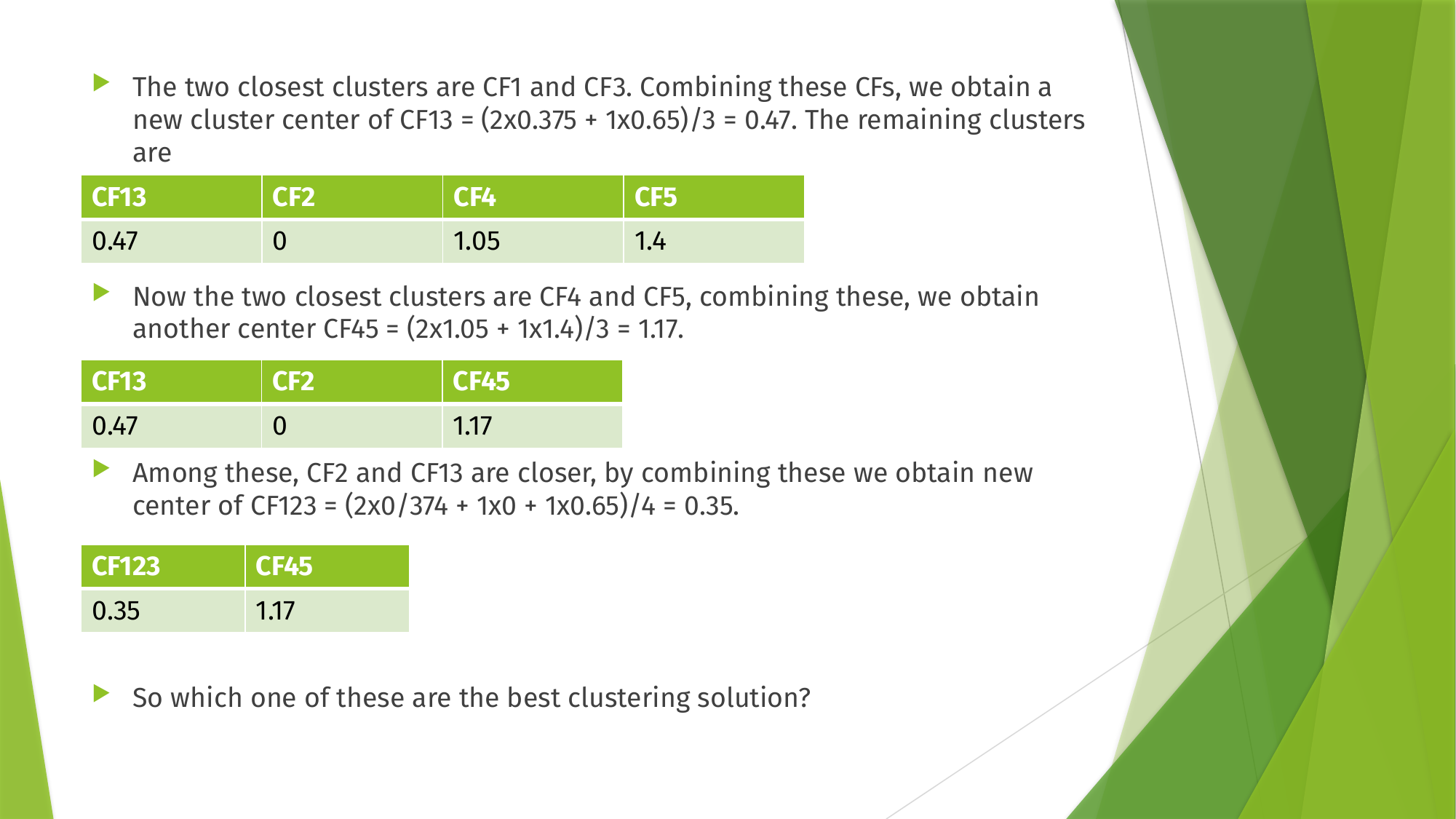

The two closest clusters are CF1 and CF3. Combining these CFs, we obtain a new cluster center of CF13 = (2x0.375 + 1x0.65)/3 = 0.47. The remaining clusters are

Now the two closest clusters are CF4 and CF5, combining these, we obtain another center CF45 = (2x1.05 + 1x1.4)/3 = 1.17.

Among these, CF2 and CF13 are closer, by combining these we obtain new center of CF123 = (2x0/374 + 1x0 + 1x0.65)/4 = 0.35.

So which one of these are the best clustering solution?

| CF13 | CF2 | CF4 | CF5 |
| --- | --- | --- | --- |
| 0.47 | 0 | 1.05 | 1.4 |
| CF13 | CF2 | CF45 |
| --- | --- | --- |
| 0.47 | 0 | 1.17 |
| CF123 | CF45 |
| --- | --- |
| 0.35 | 1.17 |